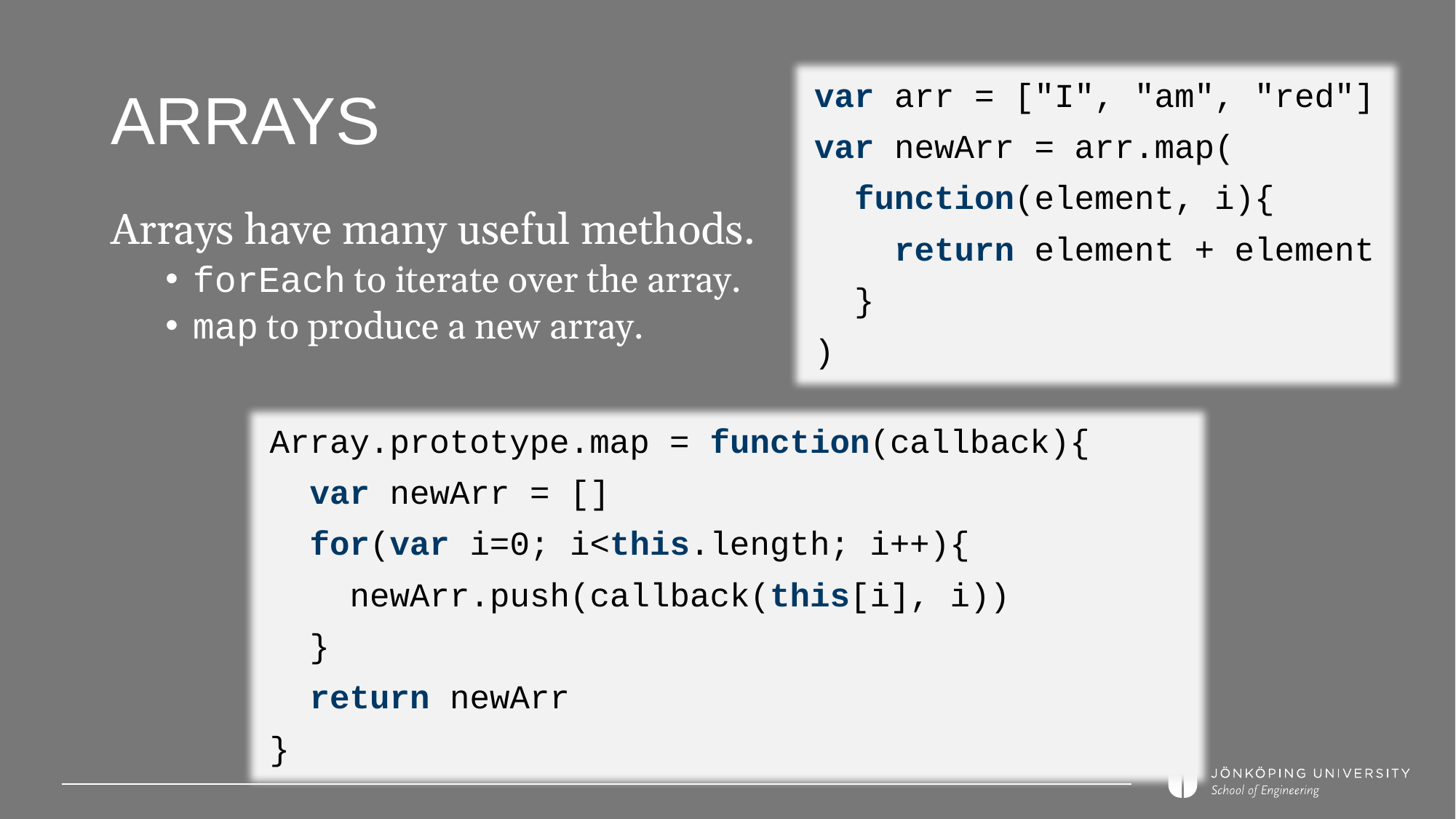

# Arrays
var arr = ["I", "am", "red"]
var newArr = arr.map(
  function(element, i){
    return element + element
  }
)
Arrays have many useful methods.
forEach to iterate over the array.
map to produce a new array.
Array.prototype.map = function(callback){
  var newArr = []
  for(var i=0; i<this.length; i++){
    newArr.push(callback(this[i], i))
  }
  return newArr
}